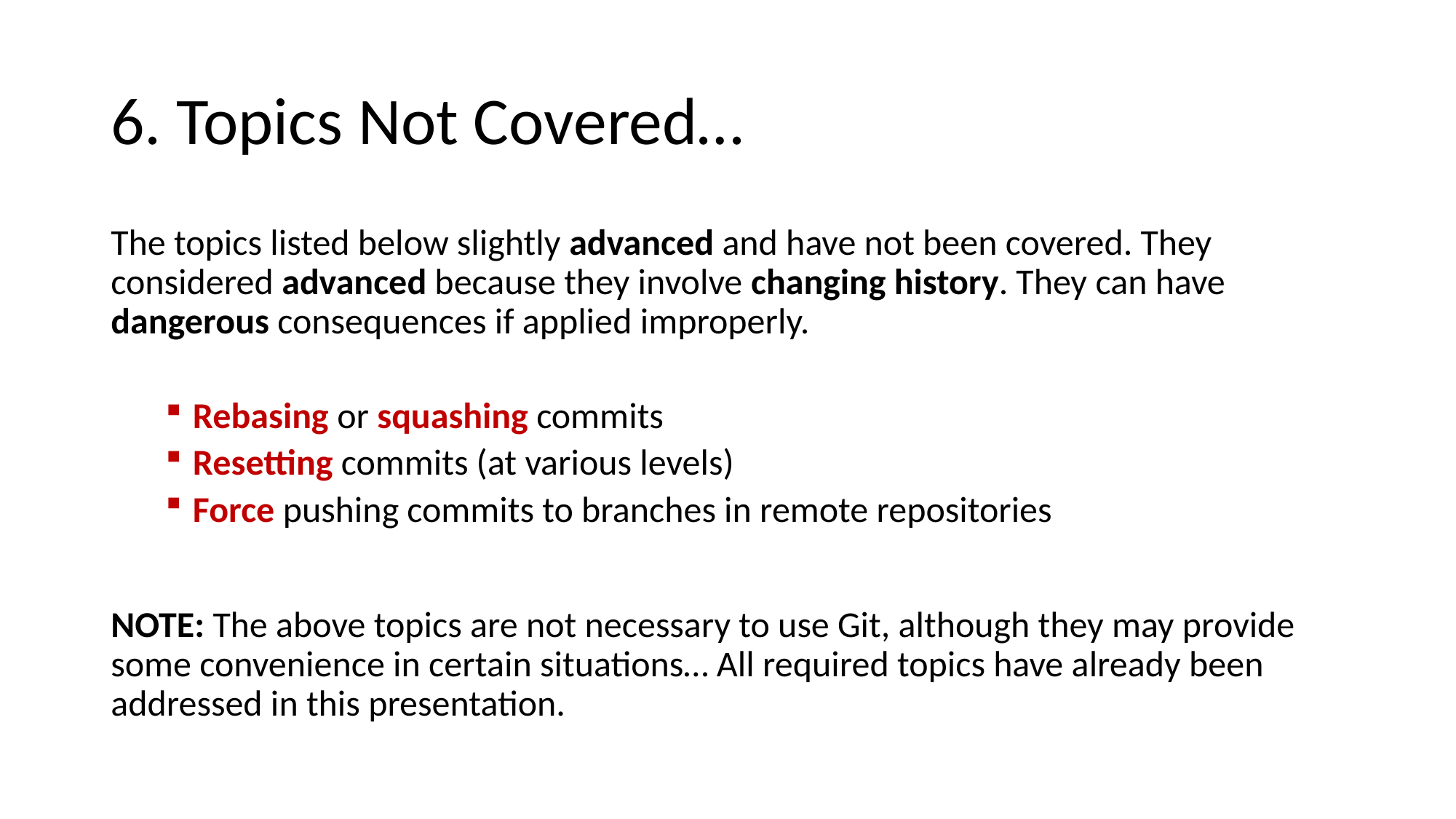

# 6. Topics Not Covered…
The topics listed below slightly advanced and have not been covered. They considered advanced because they involve changing history. They can have dangerous consequences if applied improperly.

Rebasing or squashing commits
Resetting commits (at various levels)
Force pushing commits to branches in remote repositories

NOTE: The above topics are not necessary to use Git, although they may provide some convenience in certain situations… All required topics have already been addressed in this presentation.